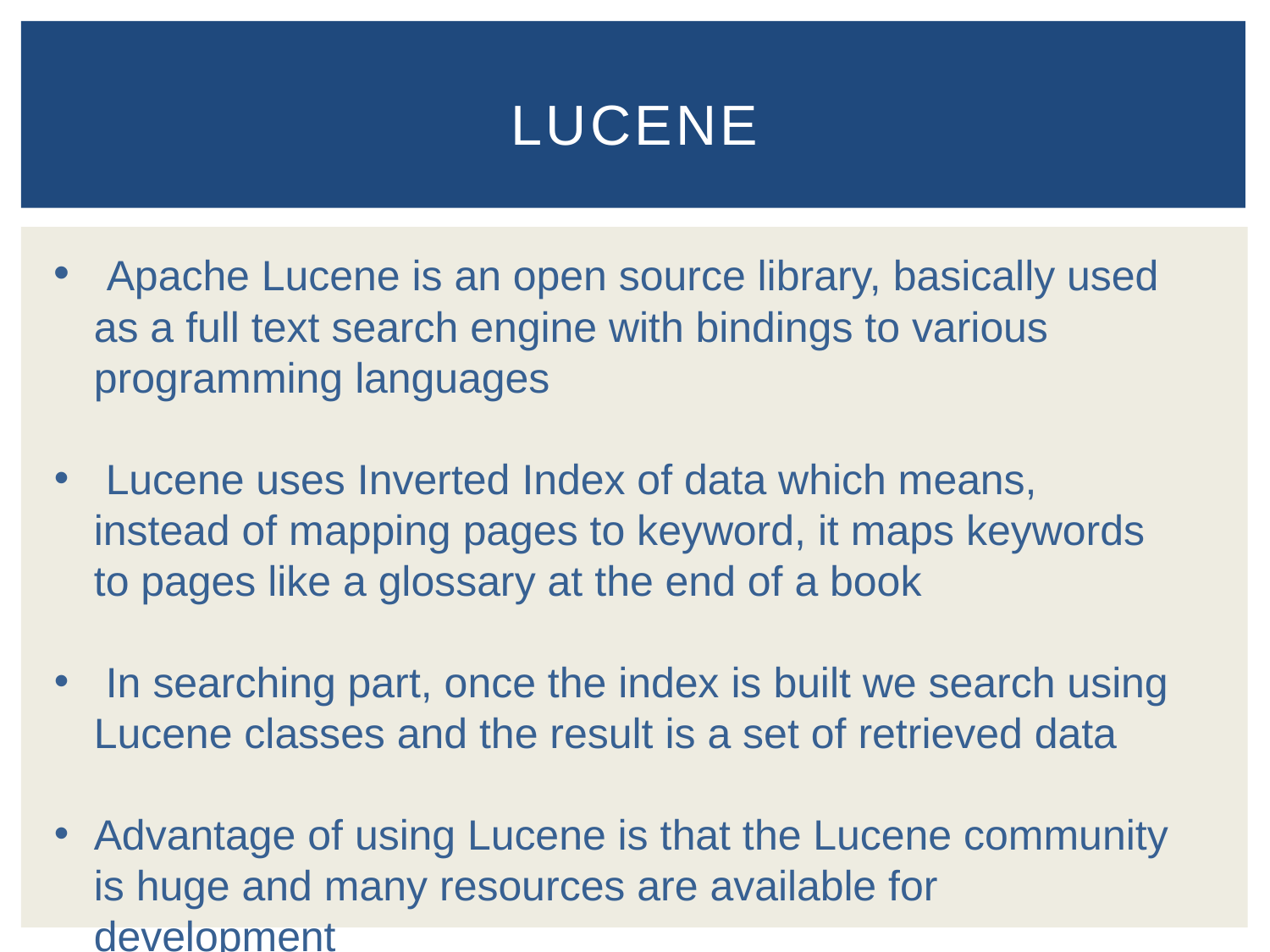

# lucene
 Apache Lucene is an open source library, basically used as a full text search engine with bindings to various programming languages

 Lucene uses Inverted Index of data which means, instead of mapping pages to keyword, it maps keywords to pages like a glossary at the end of a book

 In searching part, once the index is built we search using Lucene classes and the result is a set of retrieved data

Advantage of using Lucene is that the Lucene community is huge and many resources are available for development